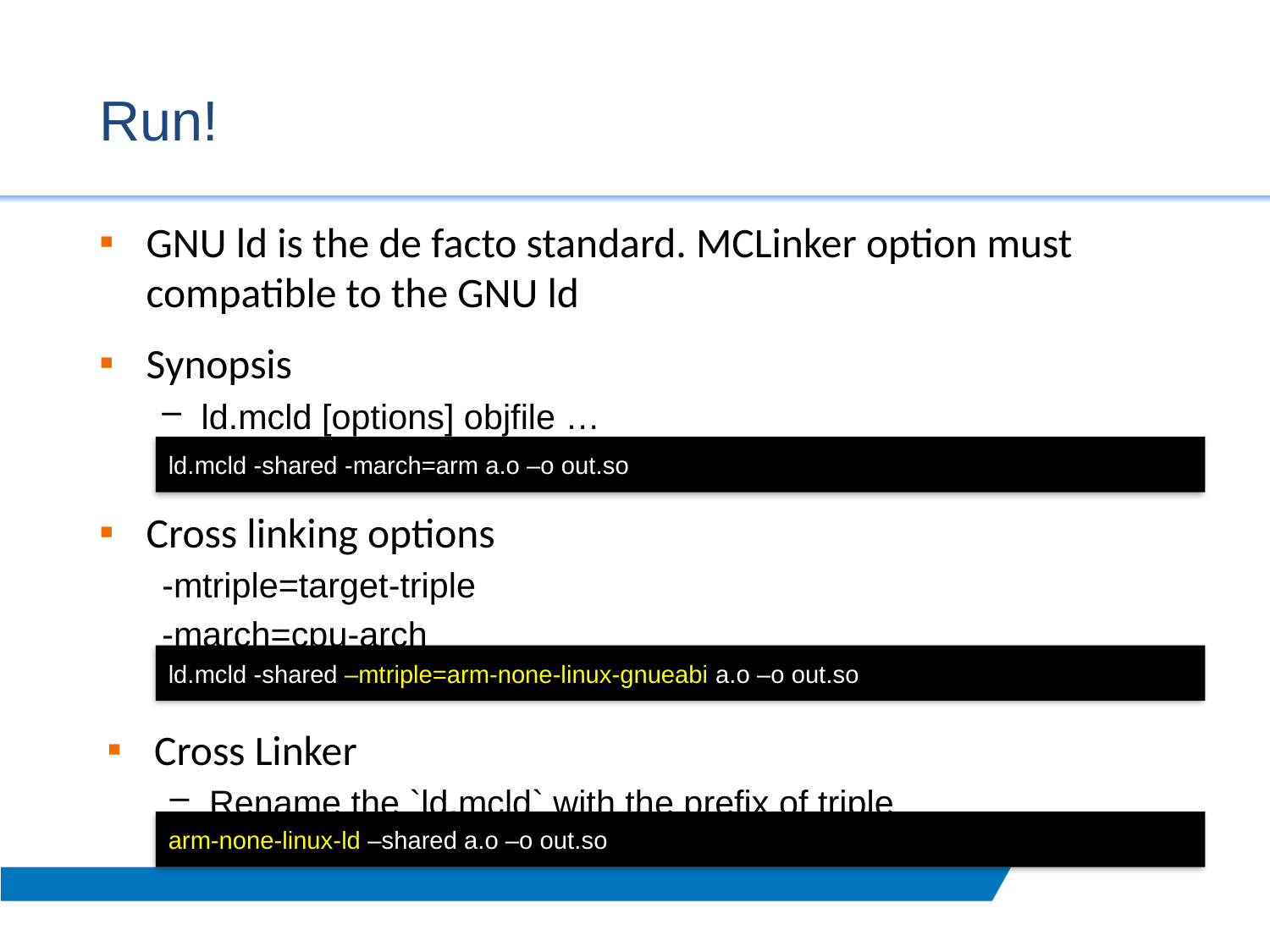

# Run!
GNU ld is the de facto standard. MCLinker option must compatible to the GNU ld
Synopsis
ld.mcld [options] objfile …

Cross linking options
-mtriple=target-triple
-march=cpu-arch

Cross Linker
Rename the `ld.mcld` with the prefix of triple

ld.mcld -shared -march=arm a.o –o out.so
ld.mcld -shared –mtriple=arm-none-linux-gnueabi a.o –o out.so
arm-none-linux-ld –shared a.o –o out.so